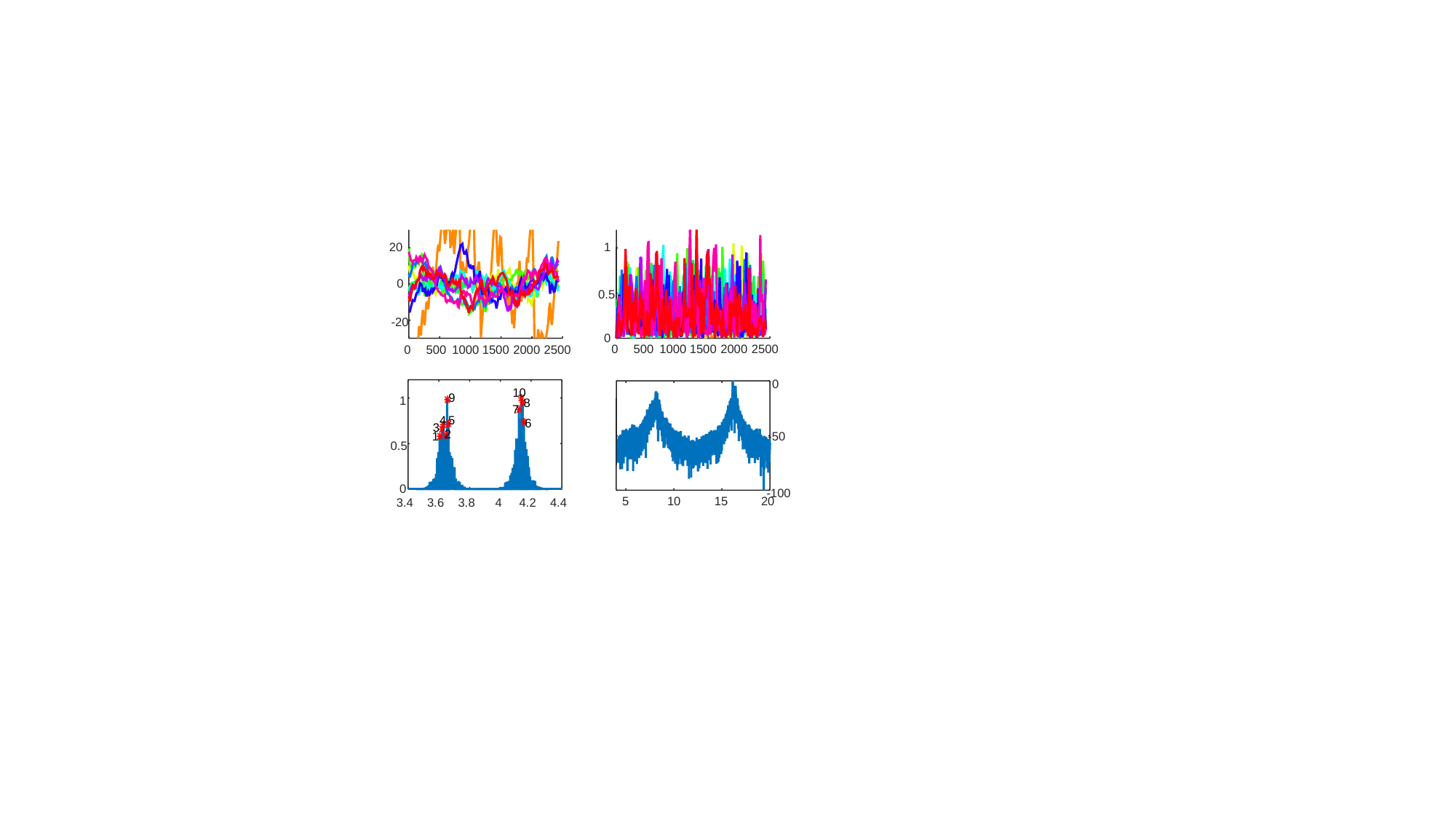

20

0

-20

0
500
1000
1500
2000
2500

1
0.5
0

0
500
1000
1500
2000
2500
0
-50
-100

5
10
15
20

10
9
1

8

7

5
4
6

3

2
1

0.5

0

3.4
3.6
3.8
4
4.2
4.4